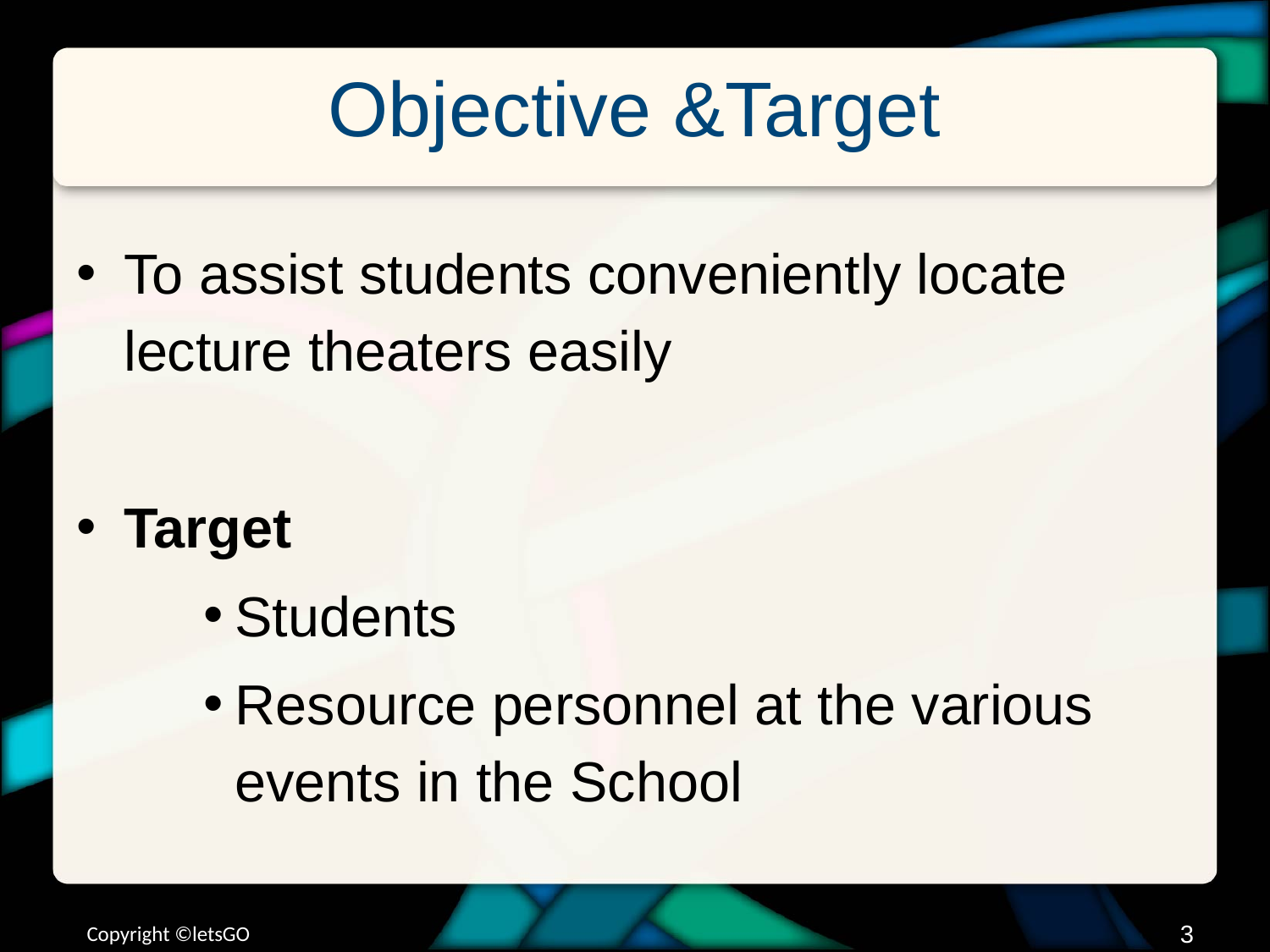

# Objective &Target
To assist students conveniently locate lecture theaters easily

Target
Students
Resource personnel at the various events in the School

Copyright ©letsGO
3